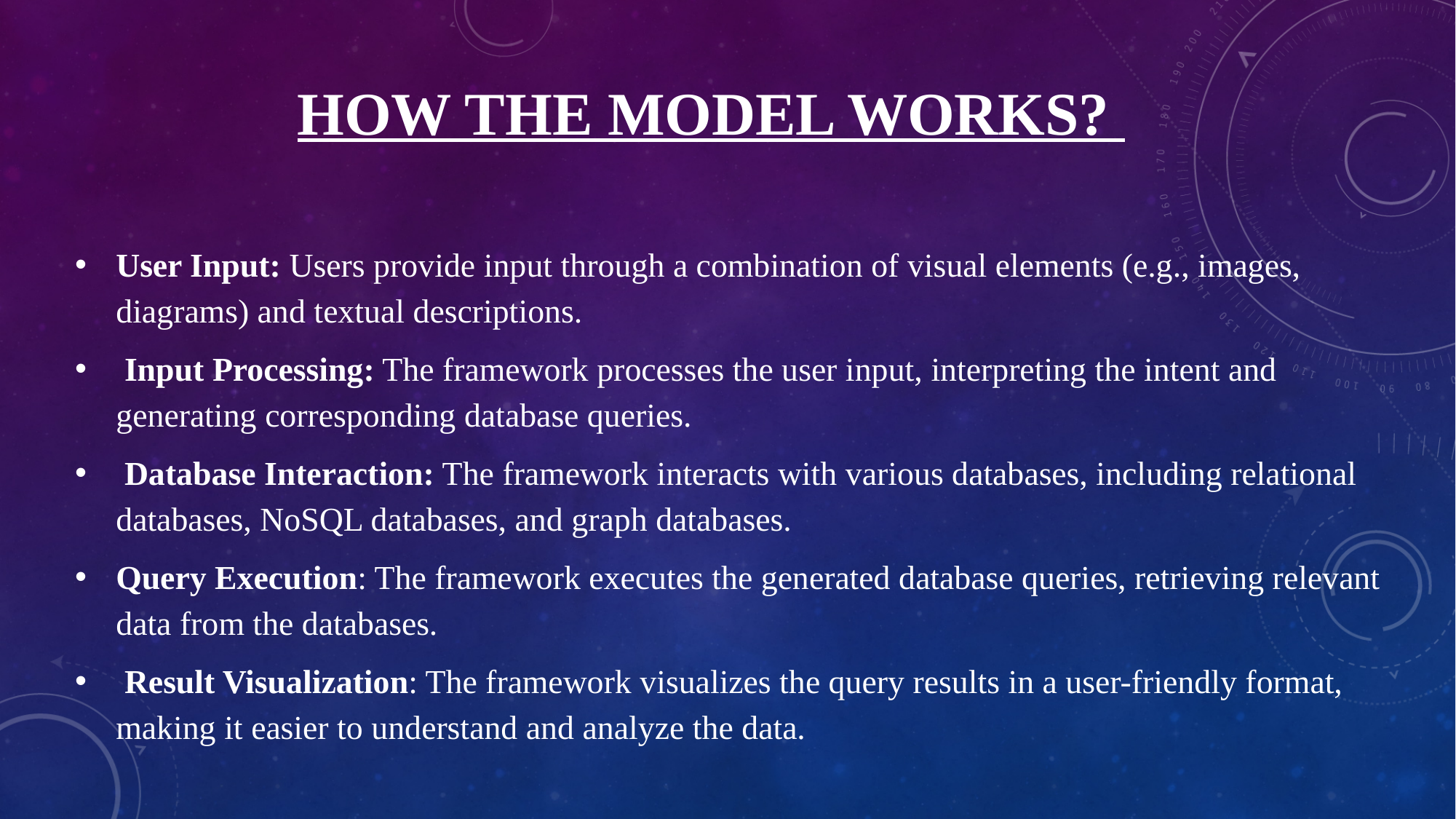

# HOW THE MODEL WORKS?
User Input: Users provide input through a combination of visual elements (e.g., images, diagrams) and textual descriptions.
 Input Processing: The framework processes the user input, interpreting the intent and generating corresponding database queries.
 Database Interaction: The framework interacts with various databases, including relational databases, NoSQL databases, and graph databases.
Query Execution: The framework executes the generated database queries, retrieving relevant data from the databases.
 Result Visualization: The framework visualizes the query results in a user-friendly format, making it easier to understand and analyze the data.